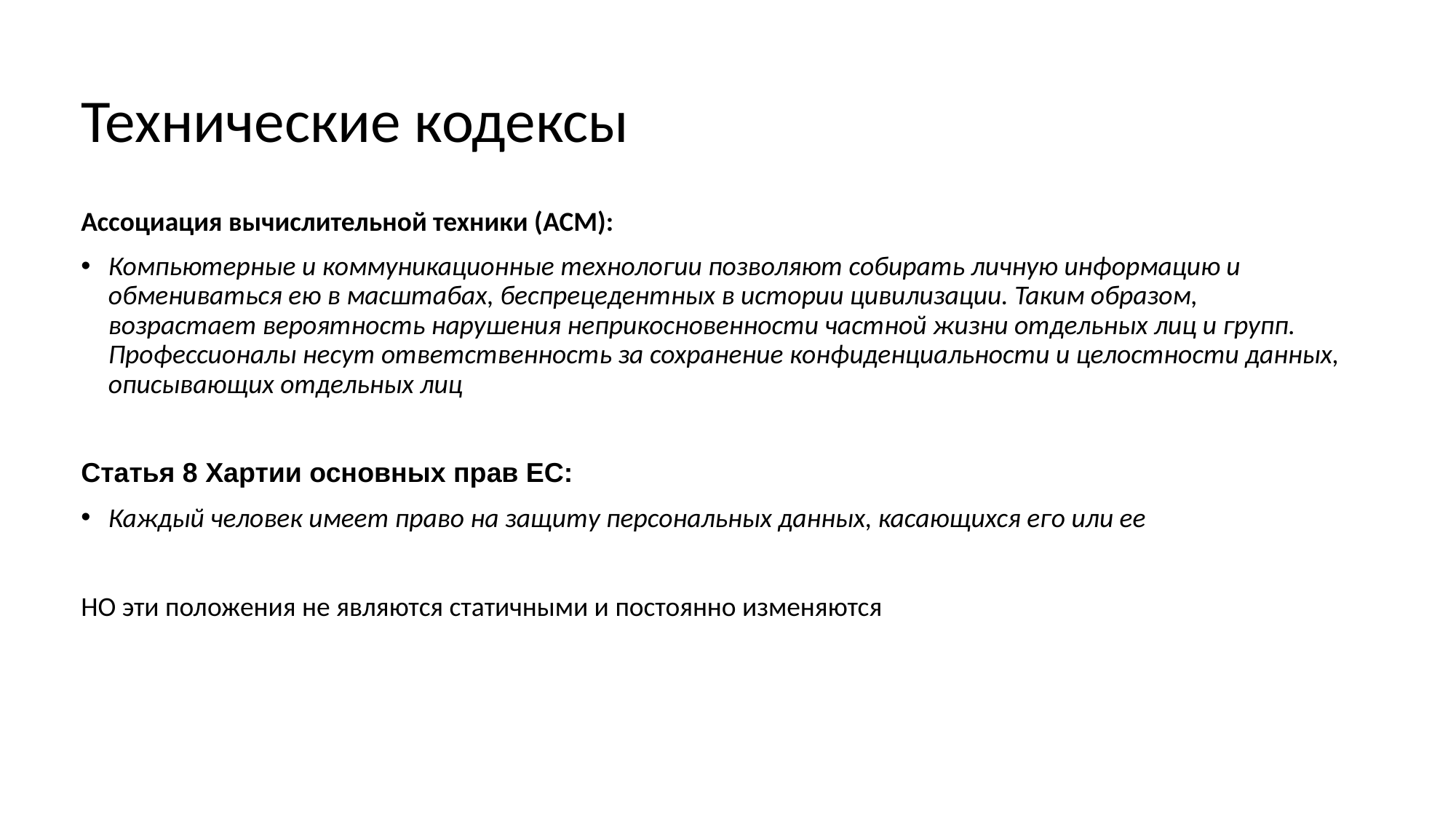

# Технические кодексы
Ассоциация вычислительной техники (ACM):
Компьютерные и коммуникационные технологии позволяют собирать личную информацию и обмениваться ею в масштабах, беспрецедентных в истории цивилизации. Таким образом, возрастает вероятность нарушения неприкосновенности частной жизни отдельных лиц и групп. Профессионалы несут ответственность за сохранение конфиденциальности и целостности данных, описывающих отдельных лиц

Статья 8 Хартии основных прав ЕС:
Каждый человек имеет право на защиту персональных данных, касающихся его или ее

НО эти положения не являются статичными и постоянно изменяются